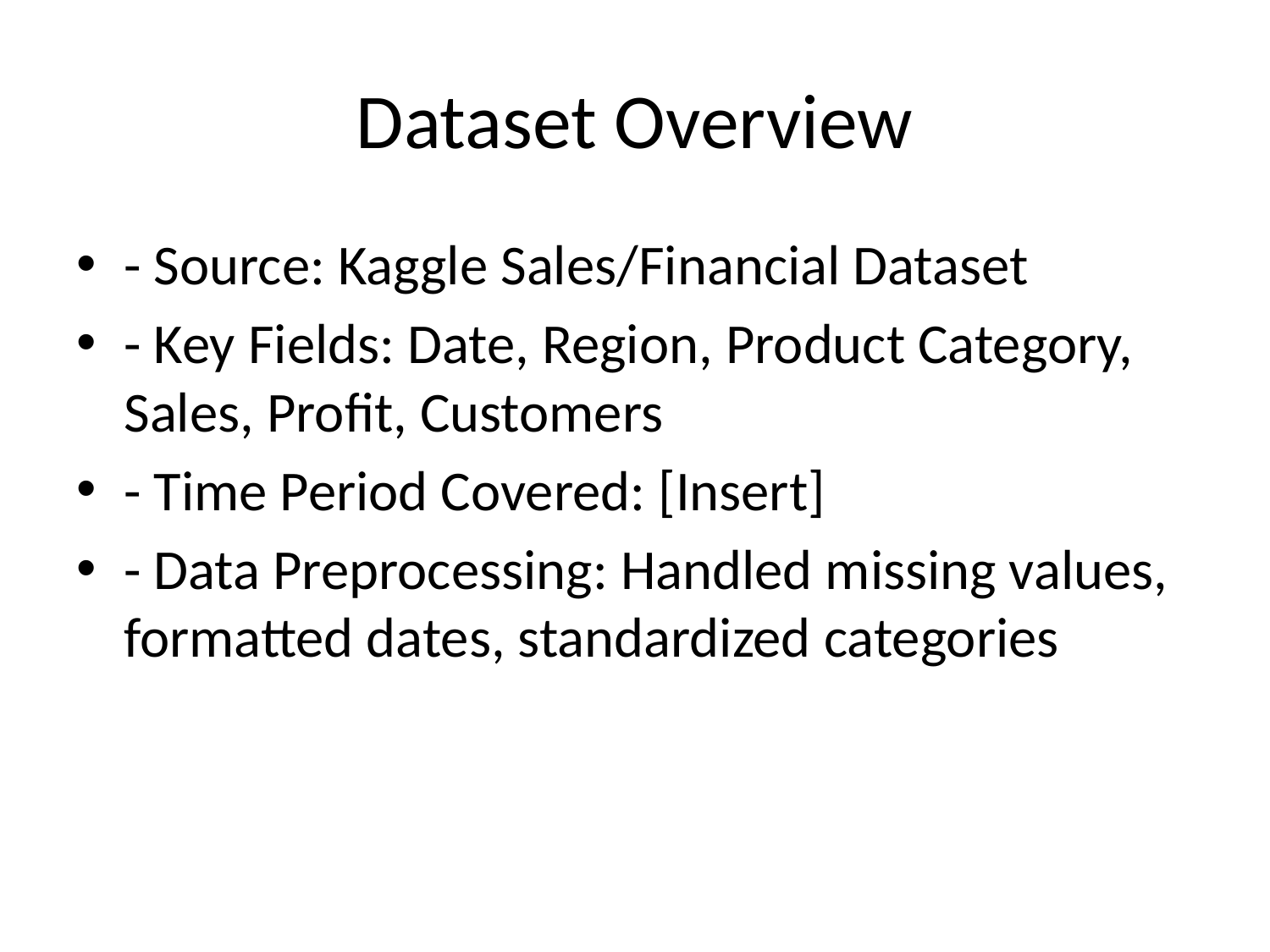

# Dataset Overview
- Source: Kaggle Sales/Financial Dataset
- Key Fields: Date, Region, Product Category, Sales, Profit, Customers
- Time Period Covered: [Insert]
- Data Preprocessing: Handled missing values, formatted dates, standardized categories